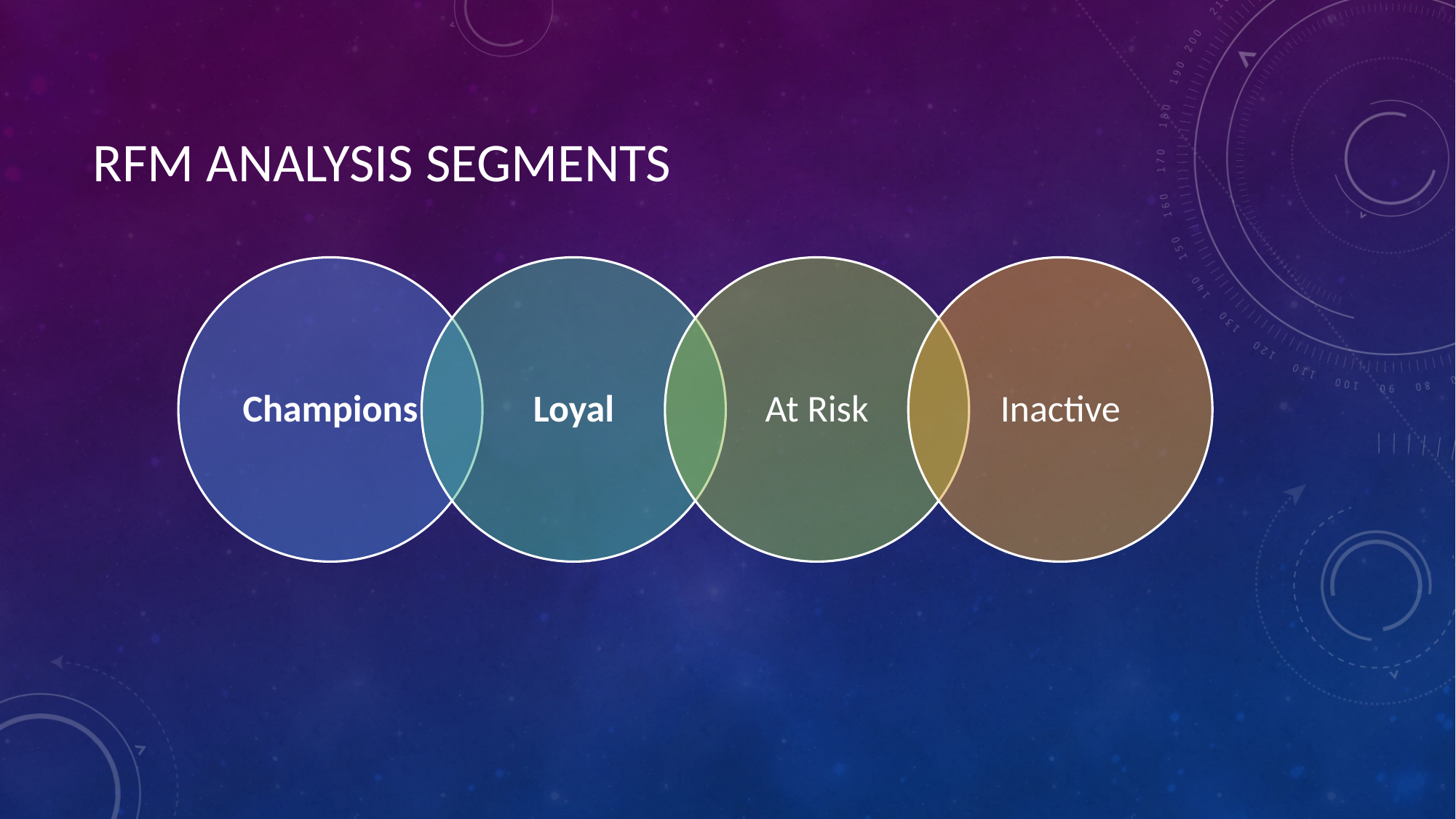

# RFM Analysis Segments
Champions
Loyal
At Risk
Inactive